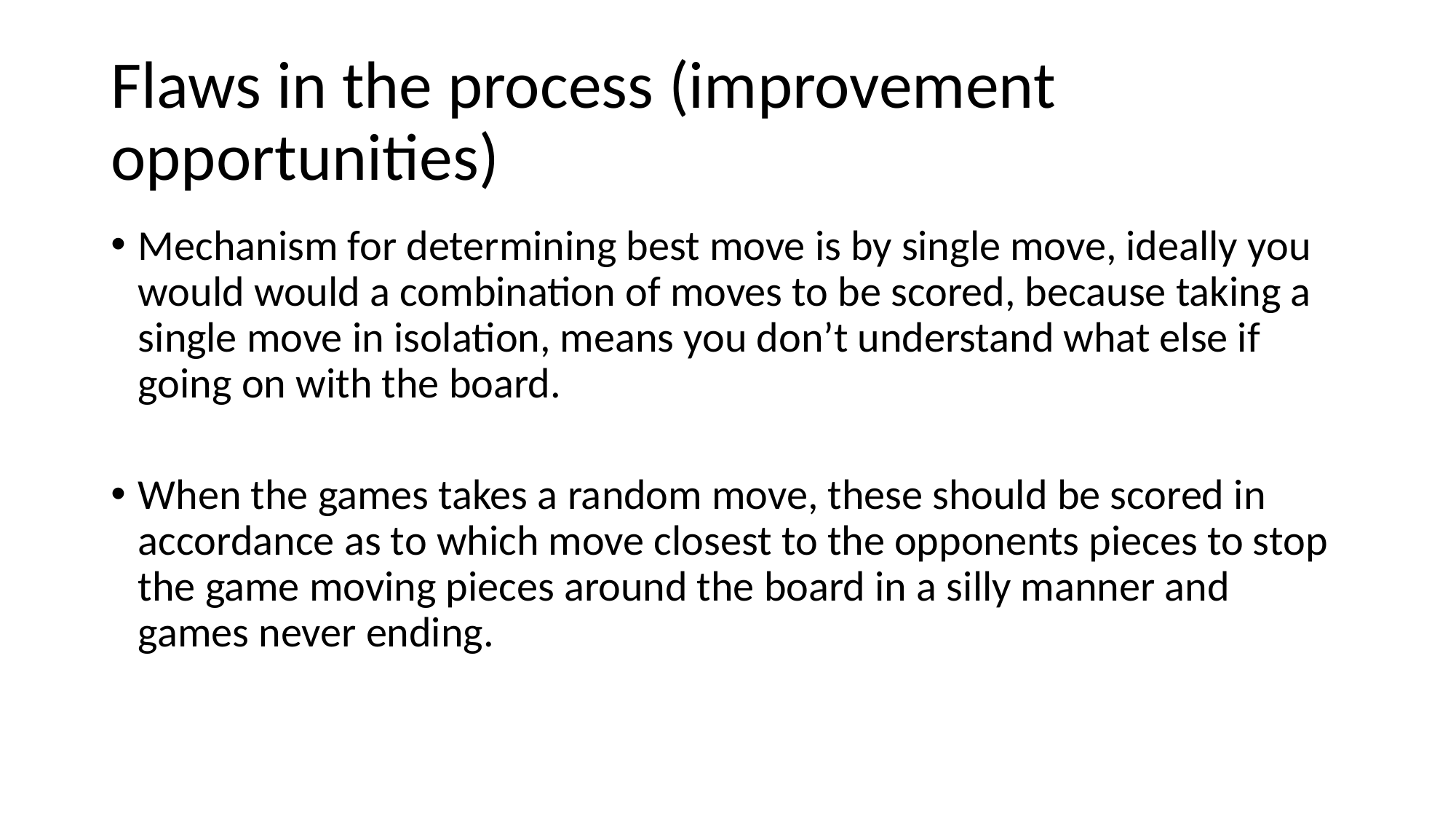

# Flaws in the process (improvement opportunities)
Mechanism for determining best move is by single move, ideally you would would a combination of moves to be scored, because taking a single move in isolation, means you don’t understand what else if going on with the board.
When the games takes a random move, these should be scored in accordance as to which move closest to the opponents pieces to stop the game moving pieces around the board in a silly manner and games never ending.